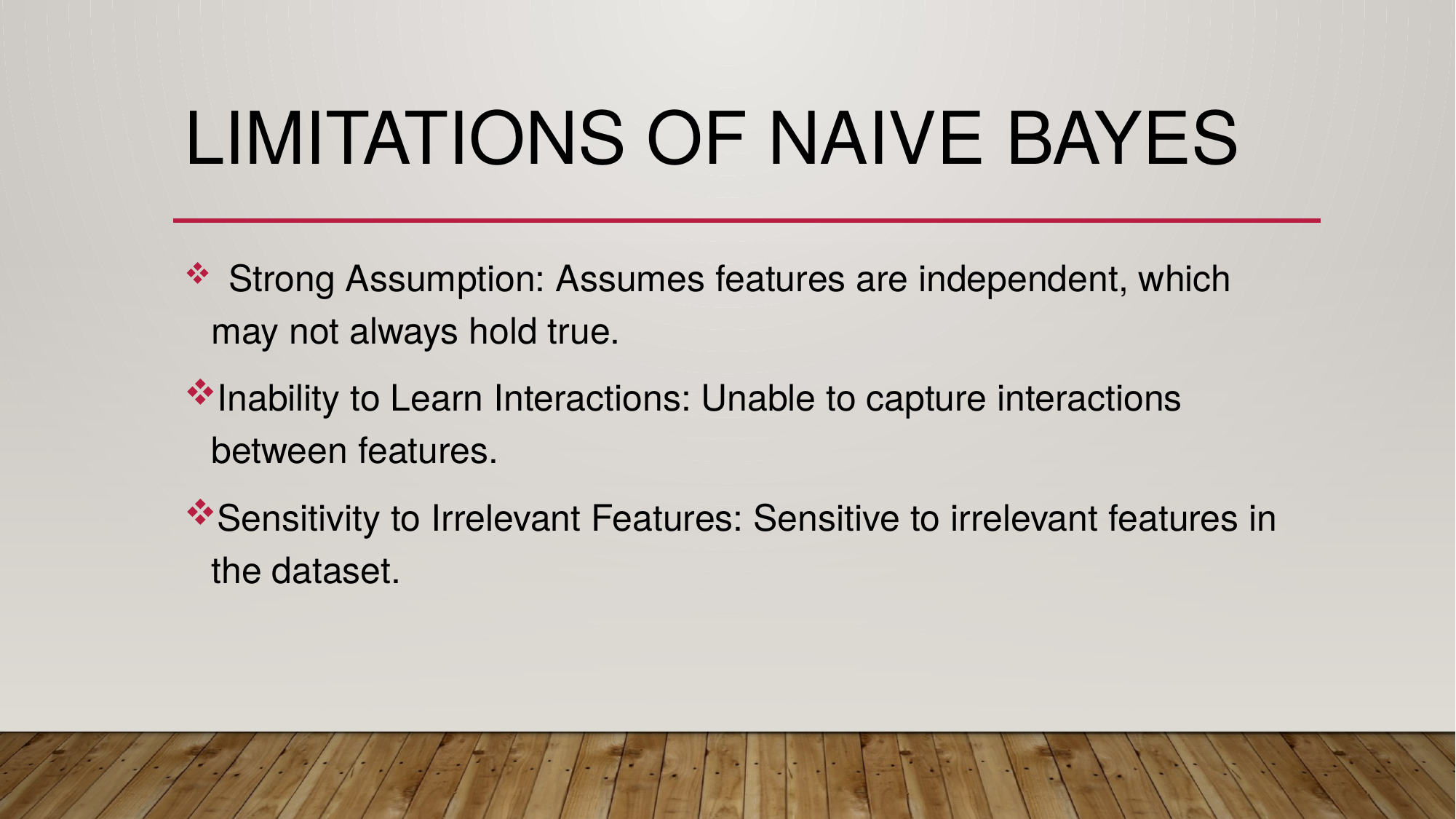

# Limitations of Naive Bayes
  Strong Assumption: Assumes features are independent, which may not always hold true.
Inability to Learn Interactions: Unable to capture interactions between features.
Sensitivity to Irrelevant Features: Sensitive to irrelevant features in the dataset.